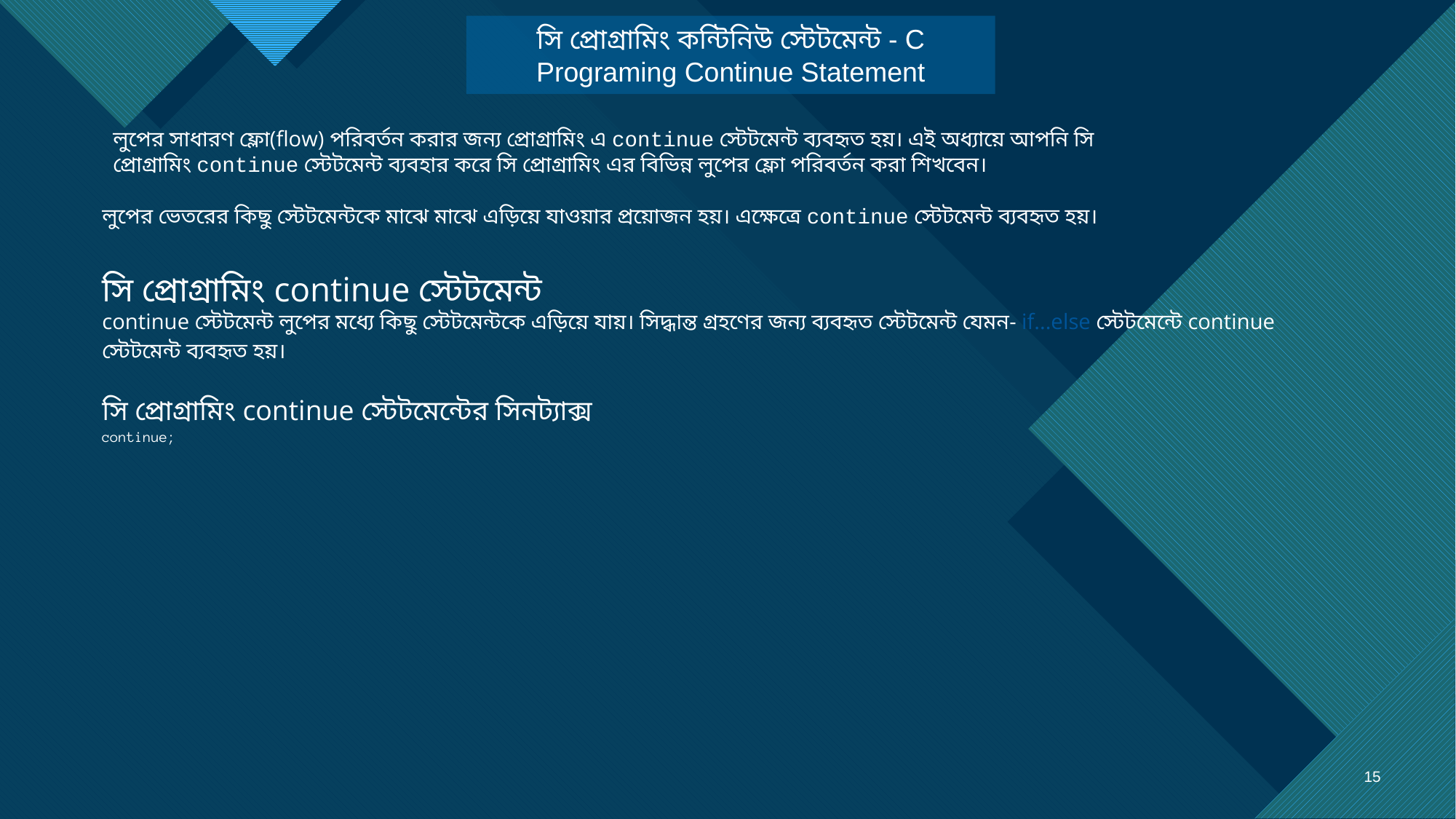

সি প্রোগ্রামিং কন্টিনিউ স্টেটমেন্ট - C Programing Continue Statement
লুপের সাধারণ ফ্লো(flow) পরিবর্তন করার জন্য প্রোগ্রামিং এ continue স্টেটমেন্ট ব্যবহৃত হয়। এই অধ্যায়ে আপনি সি প্রোগ্রামিং continue স্টেটমেন্ট ব্যবহার করে সি প্রোগ্রামিং এর বিভিন্ন লুপের ফ্লো পরিবর্তন করা শিখবেন।
লুপের ভেতরের কিছু স্টেটমেন্টকে মাঝে মাঝে এড়িয়ে যাওয়ার প্রয়োজন হয়। এক্ষেত্রে continue স্টেটমেন্ট ব্যবহৃত হয়।

সি প্রোগ্রামিং continue স্টেটমেন্ট
continue স্টেটমেন্ট লুপের মধ্যে কিছু স্টেটমেন্টকে এড়িয়ে যায়। সিদ্ধান্ত গ্রহণের জন্য ব্যবহৃত স্টেটমেন্ট যেমন- if...else স্টেটমেন্টে continue স্টেটমেন্ট ব্যবহৃত হয়।
সি প্রোগ্রামিং continue স্টেটমেন্টের সিনট্যাক্স
continue;
15